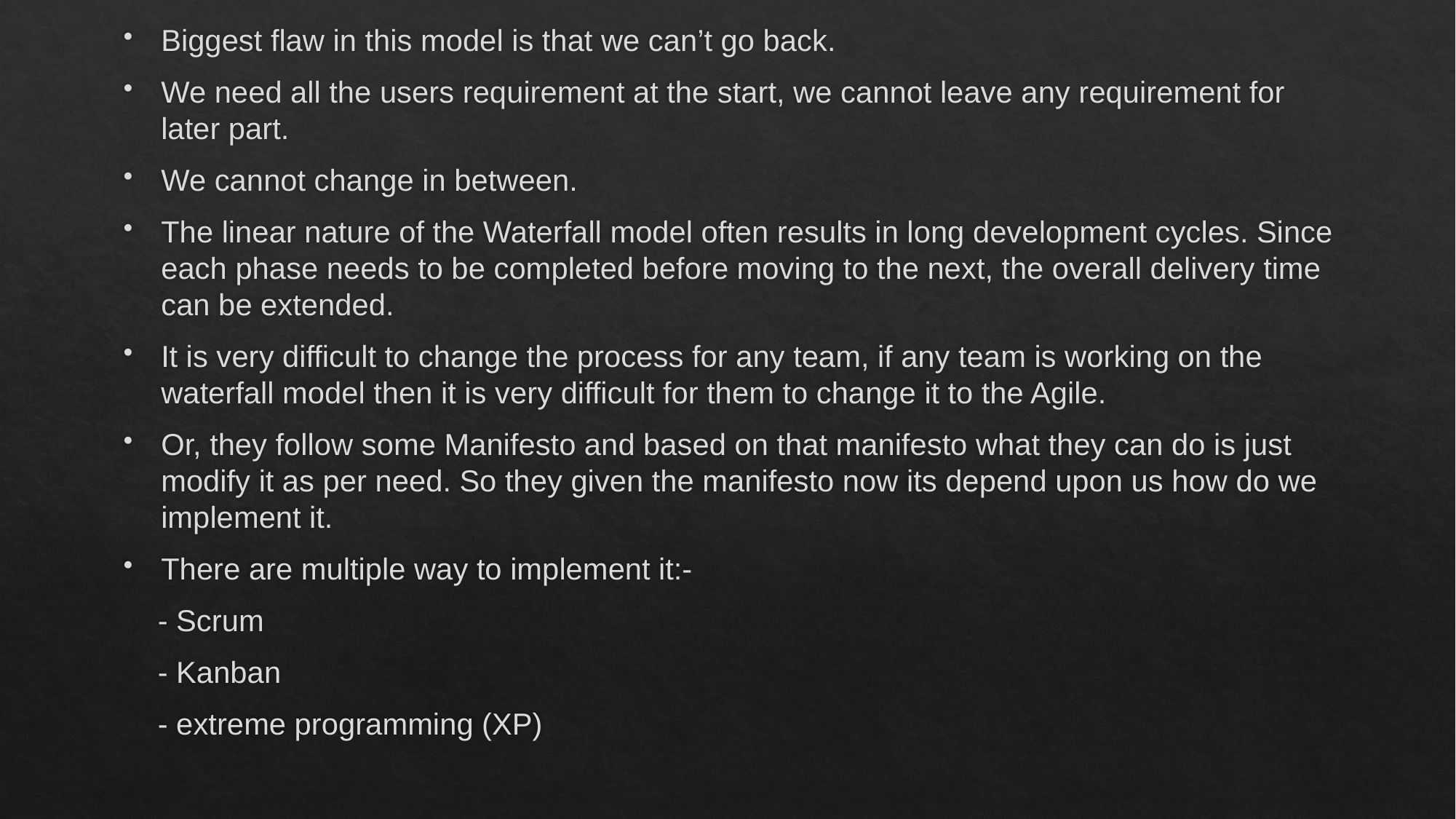

Biggest flaw in this model is that we can’t go back.
We need all the users requirement at the start, we cannot leave any requirement for later part.
We cannot change in between.
The linear nature of the Waterfall model often results in long development cycles. Since each phase needs to be completed before moving to the next, the overall delivery time can be extended.
It is very difficult to change the process for any team, if any team is working on the waterfall model then it is very difficult for them to change it to the Agile.
Or, they follow some Manifesto and based on that manifesto what they can do is just modify it as per need. So they given the manifesto now its depend upon us how do we implement it.
There are multiple way to implement it:-
    - Scrum
    - Kanban
    - extreme programming (XP)